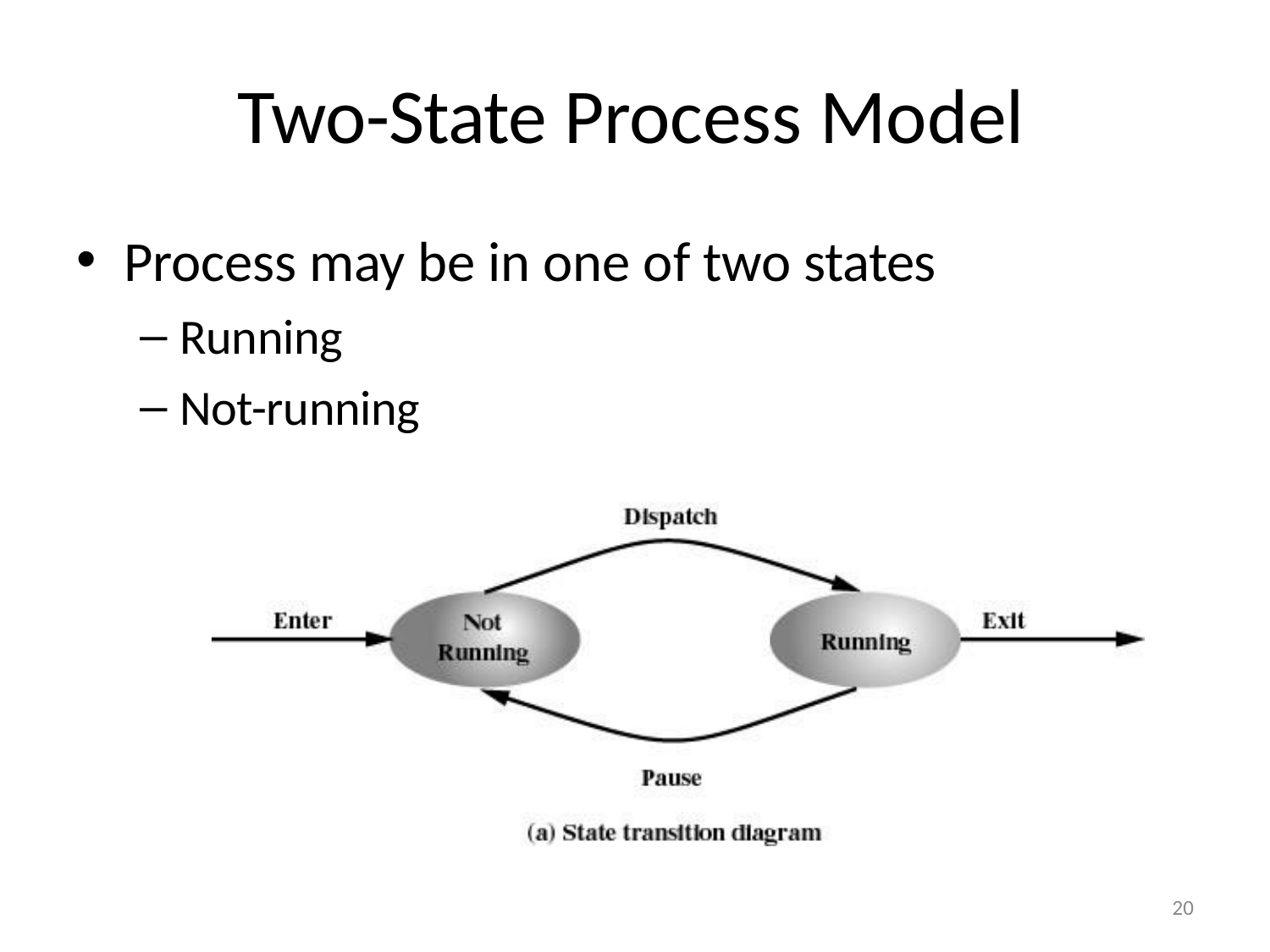

# Two-State Process Model
Process may be in one of two states
Running
Not-running

20